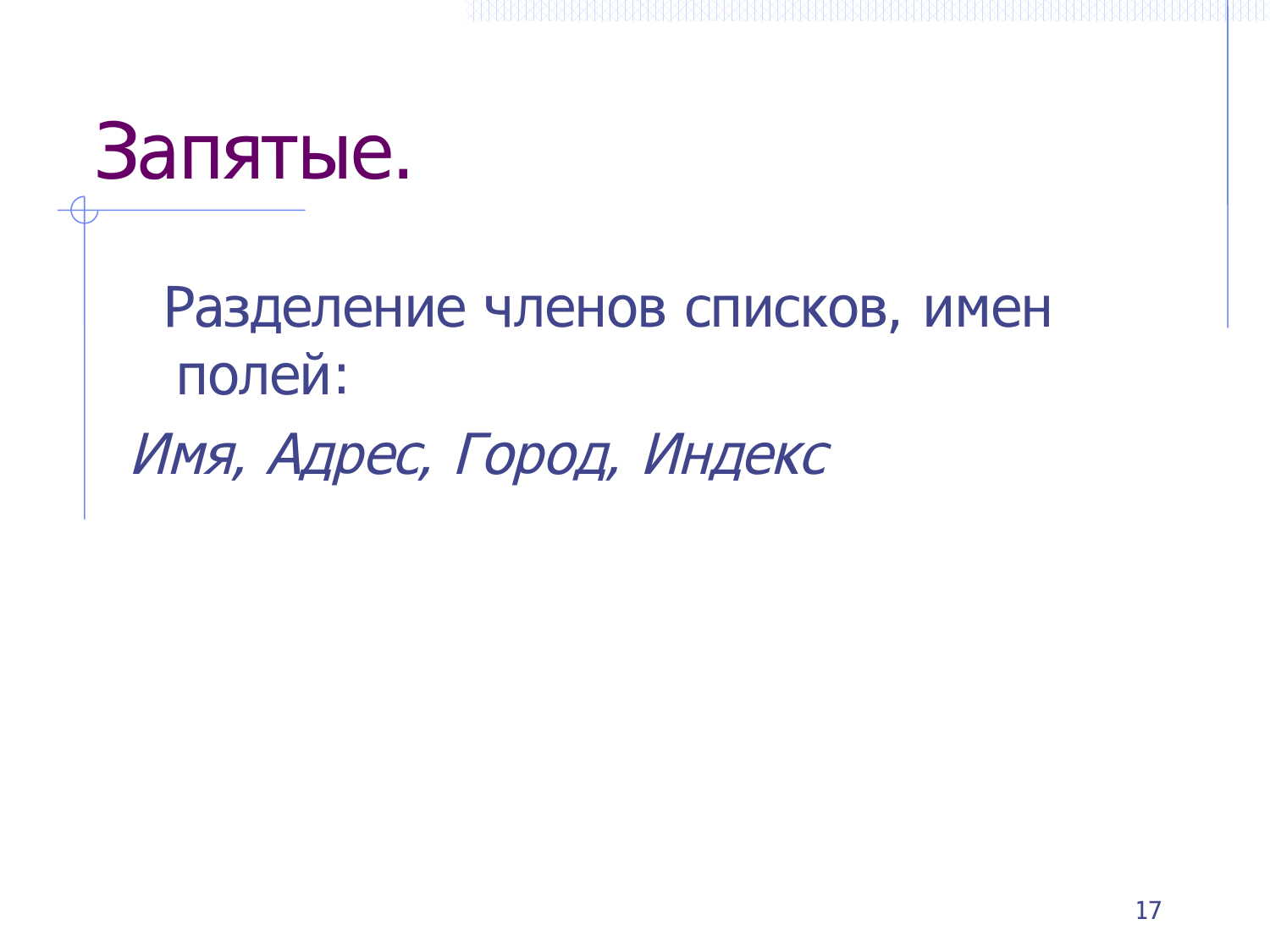

# Запятые.
  Разделение членов списков, имен полей:
Имя, Адрес, Город, Индекс
17